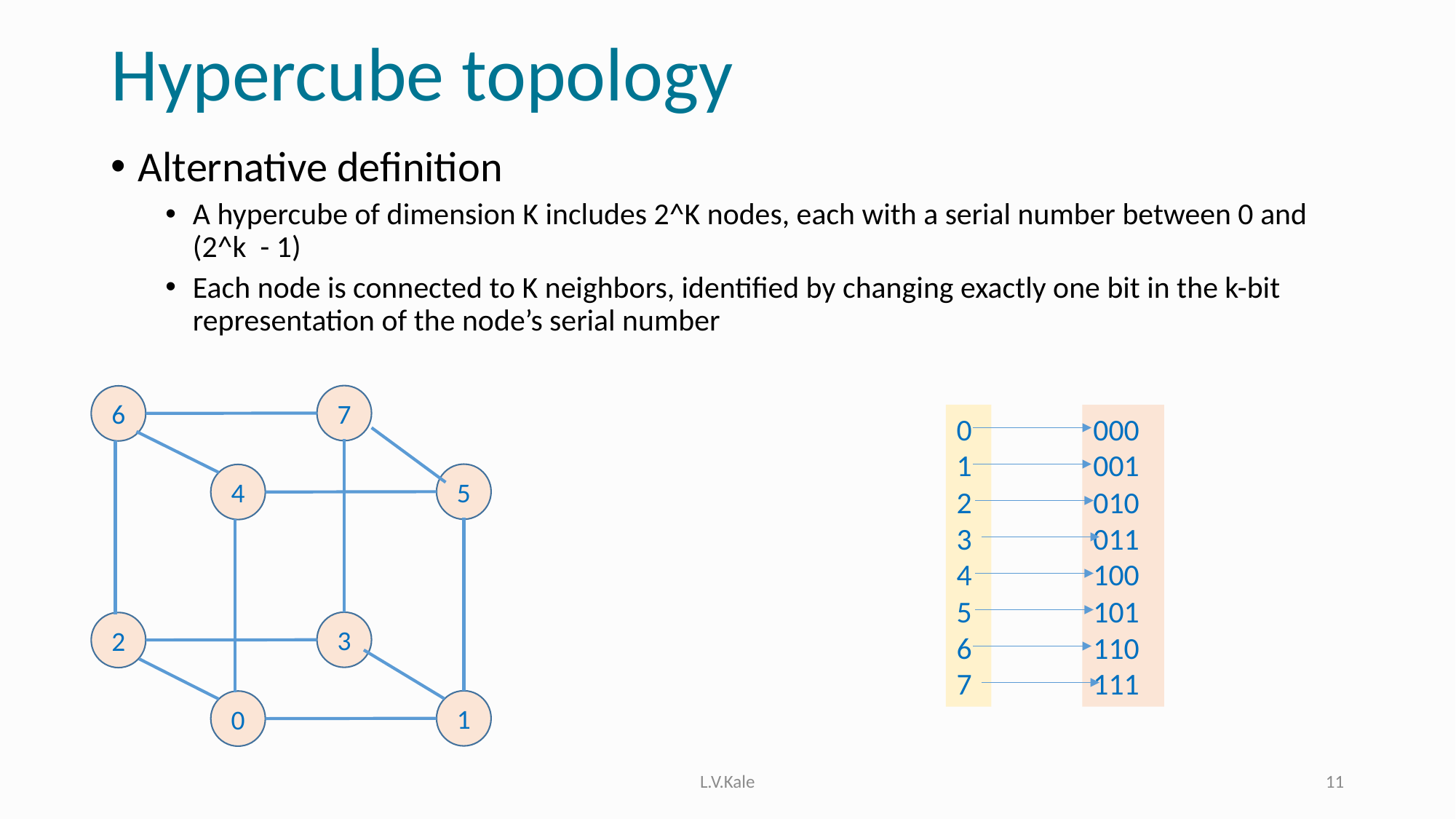

# Hypercube topology
Alternative definition
A hypercube of dimension K includes 2^K nodes, each with a serial number between 0 and (2^k  - 1)
Each node is connected to K neighbors, identified by changing exactly one bit in the k-bit representation of the node’s serial number

7
6
3
2
0
1
2
3
4
5
6
7
000
001
010
011
100
101
110
111
5
4
1
0
L.V.Kale
11